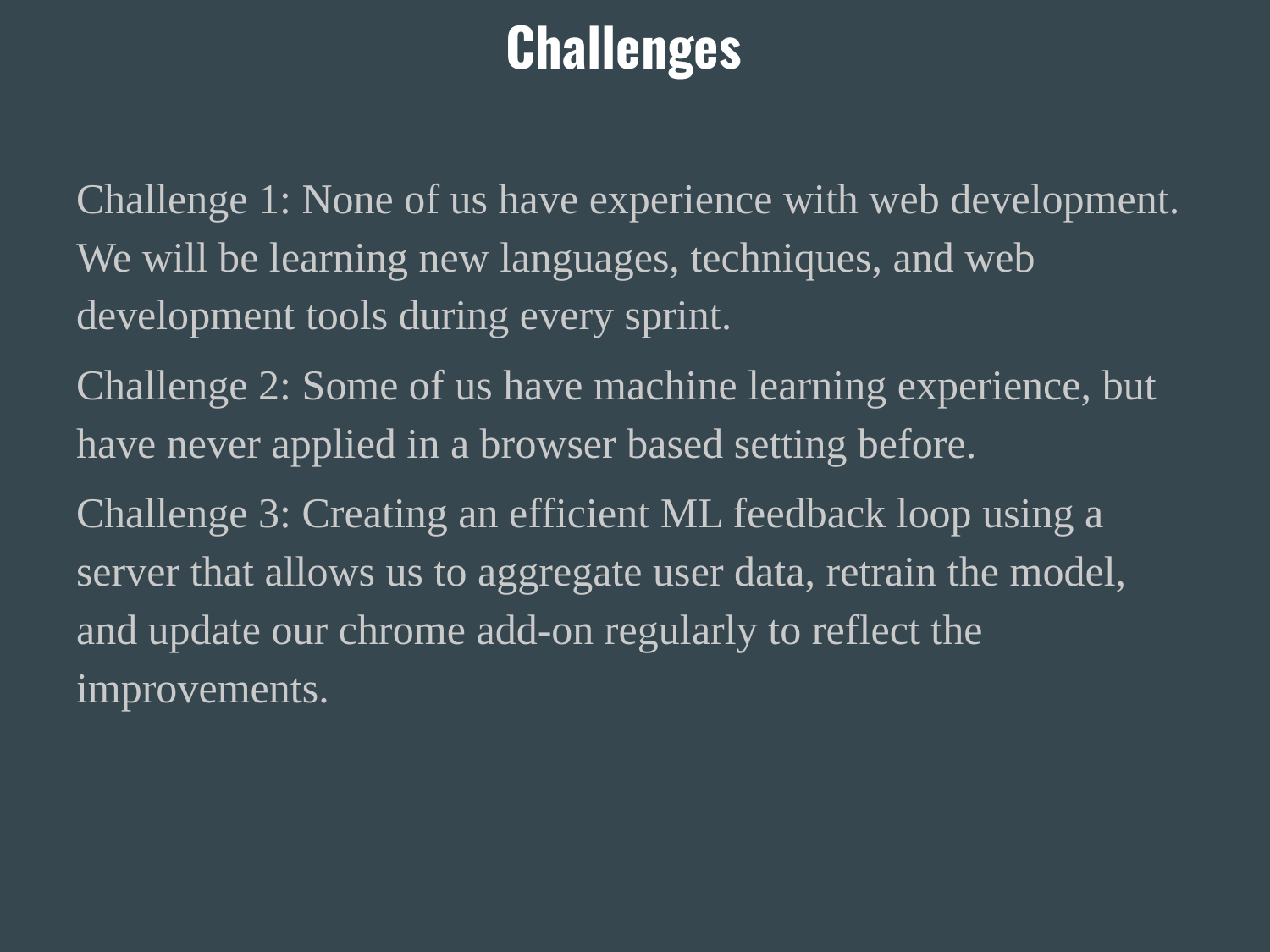

# Challenges
Challenge 1: None of us have experience with web development. We will be learning new languages, techniques, and web development tools during every sprint.
Challenge 2: Some of us have machine learning experience, but have never applied in a browser based setting before.
Challenge 3: Creating an efficient ML feedback loop using a server that allows us to aggregate user data, retrain the model, and update our chrome add-on regularly to reflect the improvements.